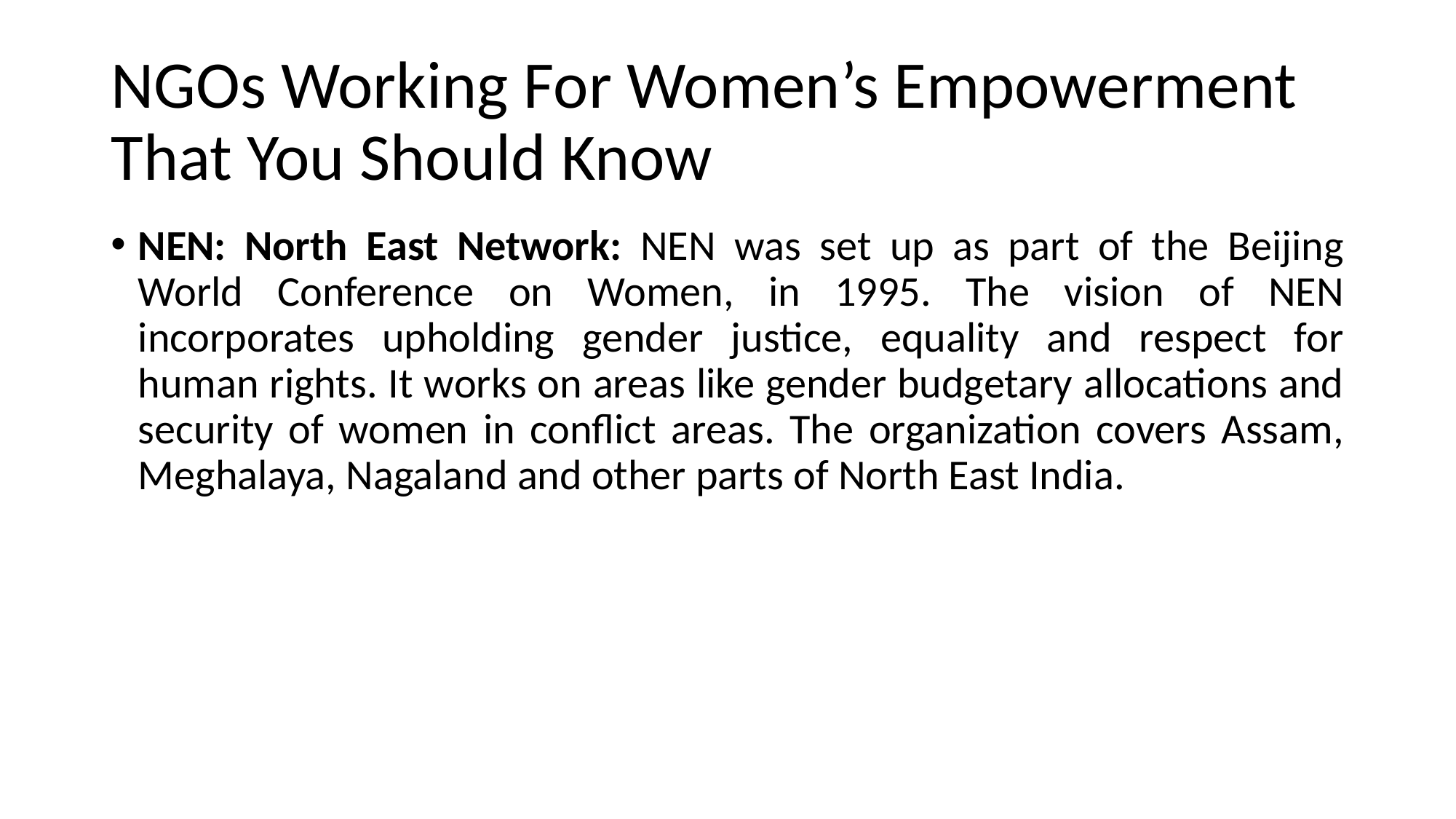

# NGOs Working For Women’s Empowerment That You Should Know
NEN: North East Network: NEN was set up as part of the Beijing World Conference on Women, in 1995. The vision of NEN incorporates upholding gender justice, equality and respect for human rights. It works on areas like gender budgetary allocations and security of women in conflict areas. The organization covers Assam, Meghalaya, Nagaland and other parts of North East India.